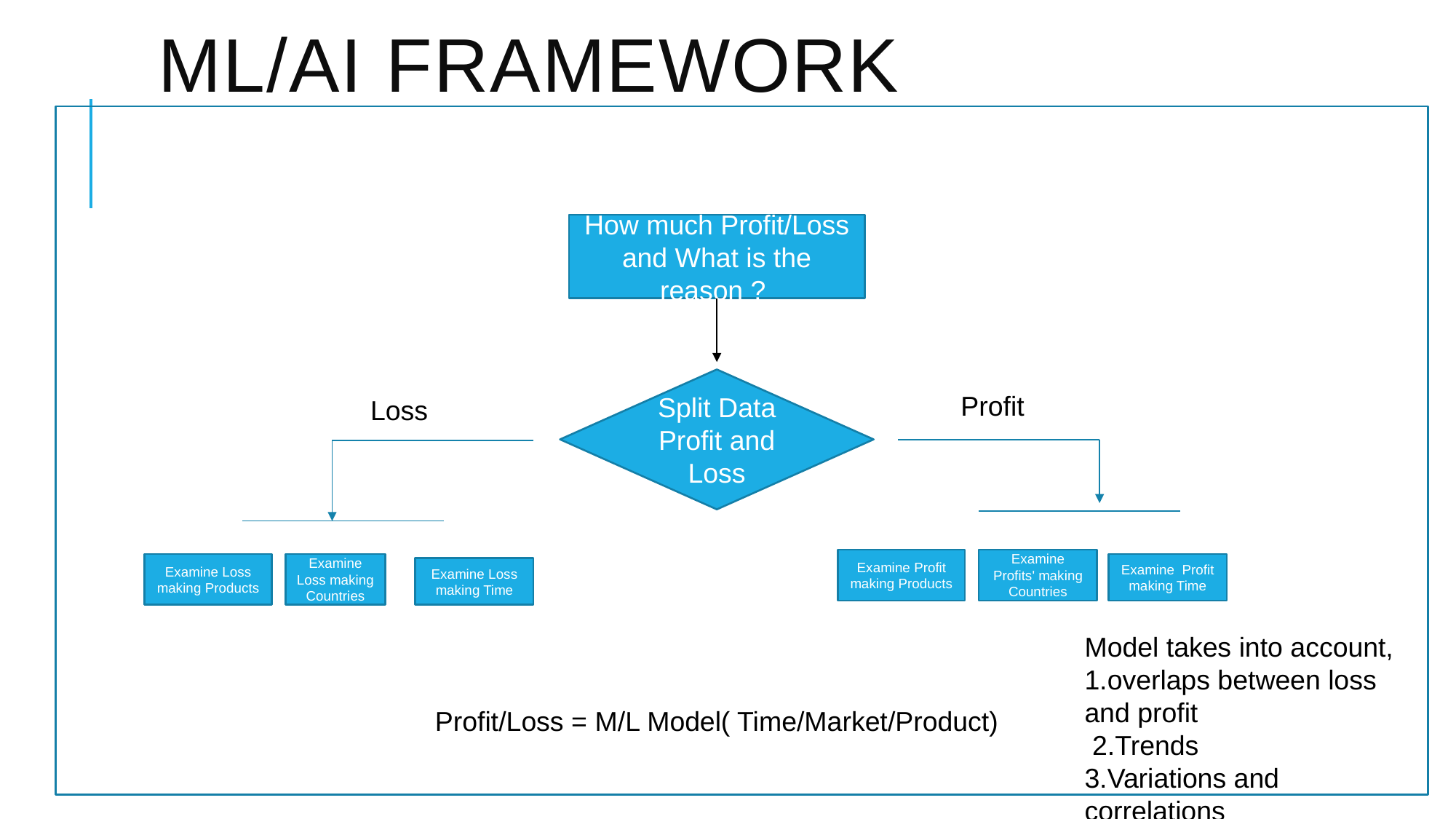

# ML/AI Framework

How much Profit/Loss and What is the reason ?
Split Data Profit and Loss
Profit
Loss
Examine Profit making Products
Examine Profits' making Countries
Examine Loss making Products
Examine Loss making Countries
Examine  Profit making Time
Examine Loss making Time
Model takes into account, 1.overlaps between loss and profit
 2.Trends
3.Variations and correlations
Profit/Loss = M/L Model( Time/Market/Product)